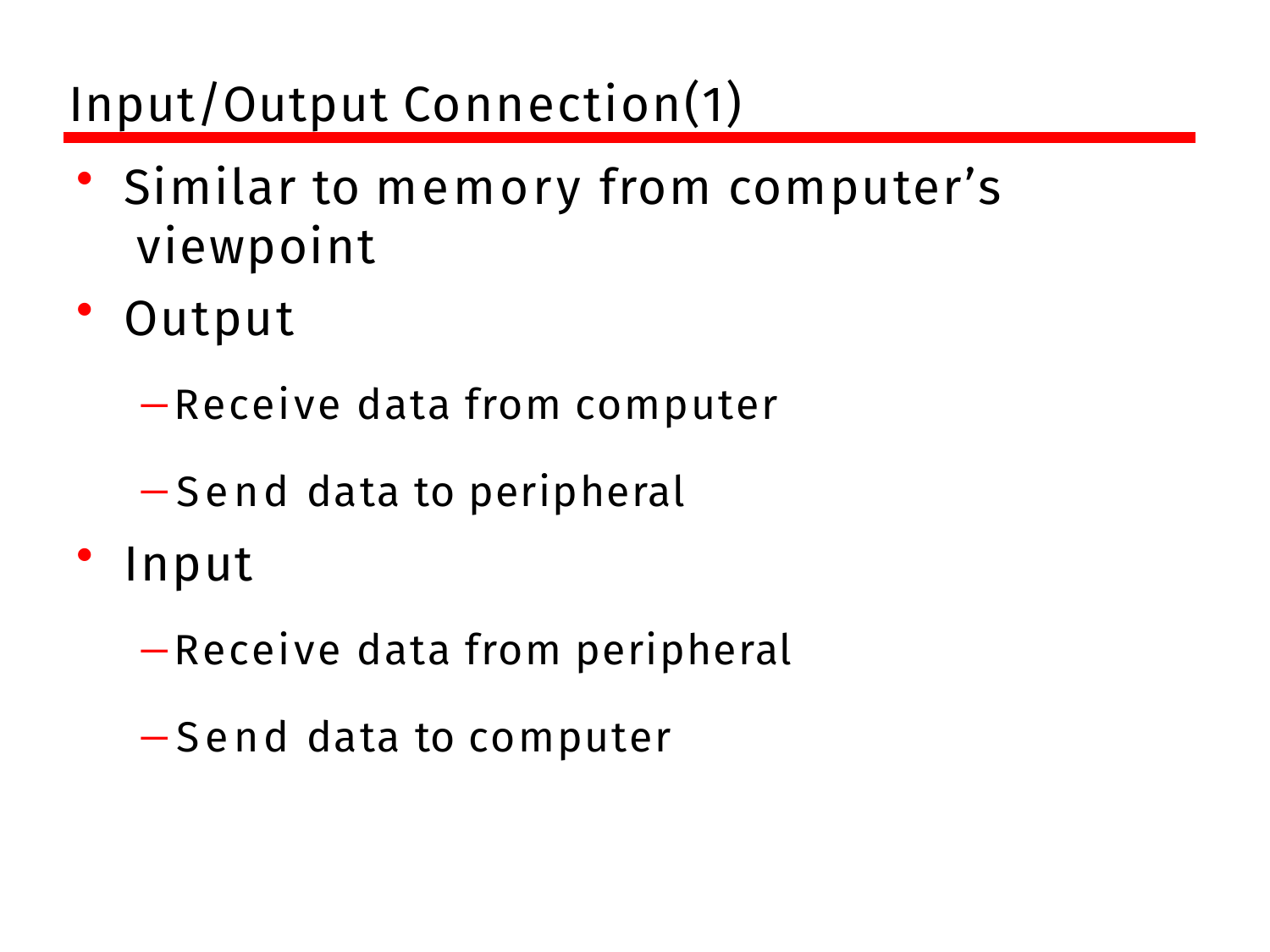

# Input/Output Connection(1)
Similar to memory from computer’s  viewpoint
Output
—Receive data from computer
—Send data to peripheral
Input
—Receive data from peripheral
—Send data to computer